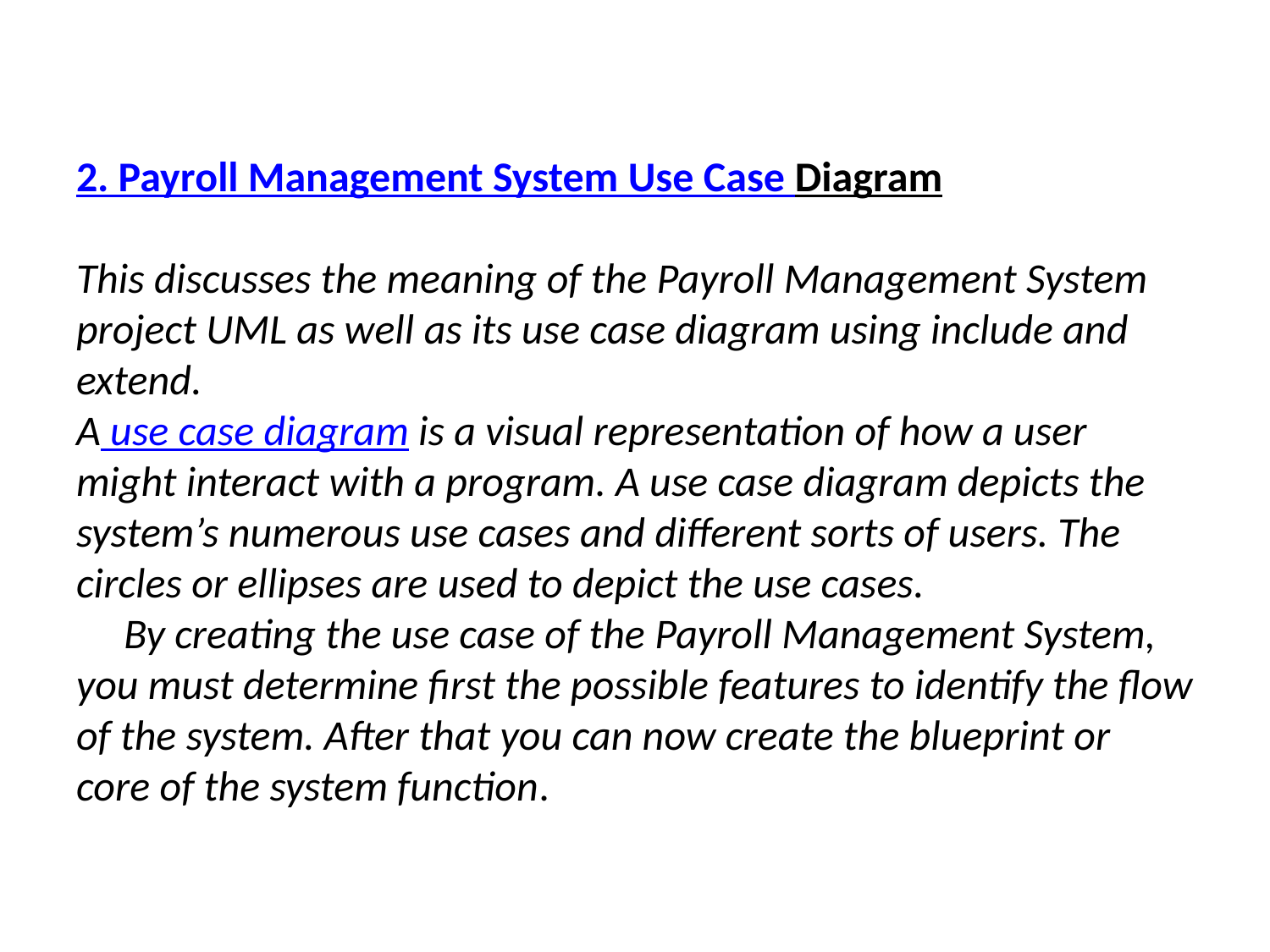

# 2. Payroll Management System Use Case Diagram This discusses the meaning of the Payroll Management System project UML as well as its use case diagram using include and extend.  A use case diagram is a visual representation of how a user might interact with a program. A use case diagram depicts the system’s numerous use cases and different sorts of users. The circles or ellipses are used to depict the use cases. By creating the use case of the Payroll Management System, you must determine first the possible features to identify the flow of the system. After that you can now create the blueprint or core of the system function.